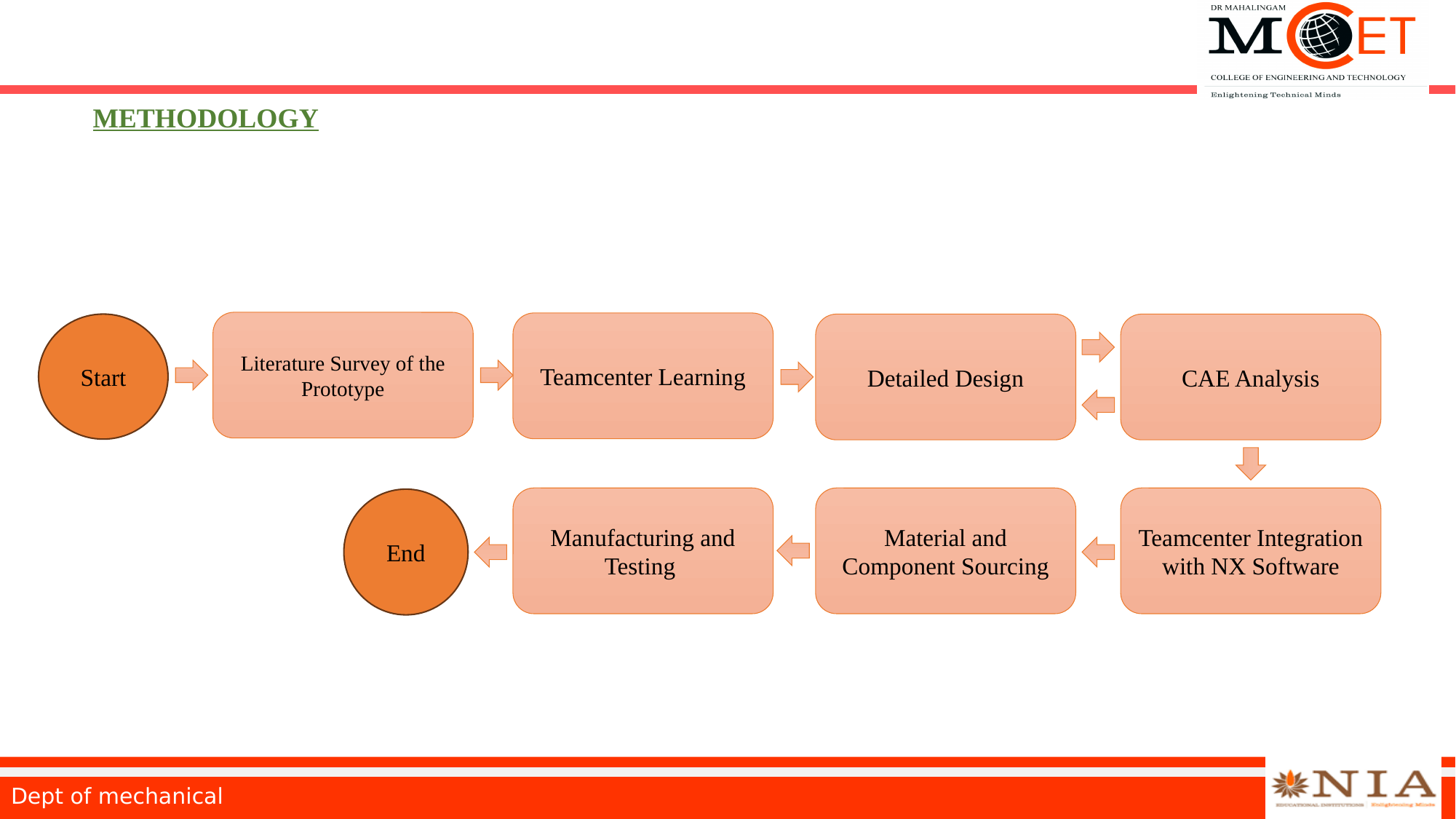

# METHODOLOGY
Literature Survey of the Prototype
Teamcenter Learning
Start
Detailed Design
CAE Analysis

Manufacturing and Testing
Material and Component Sourcing
Teamcenter Integration with NX Software
End

Dept of mechanical